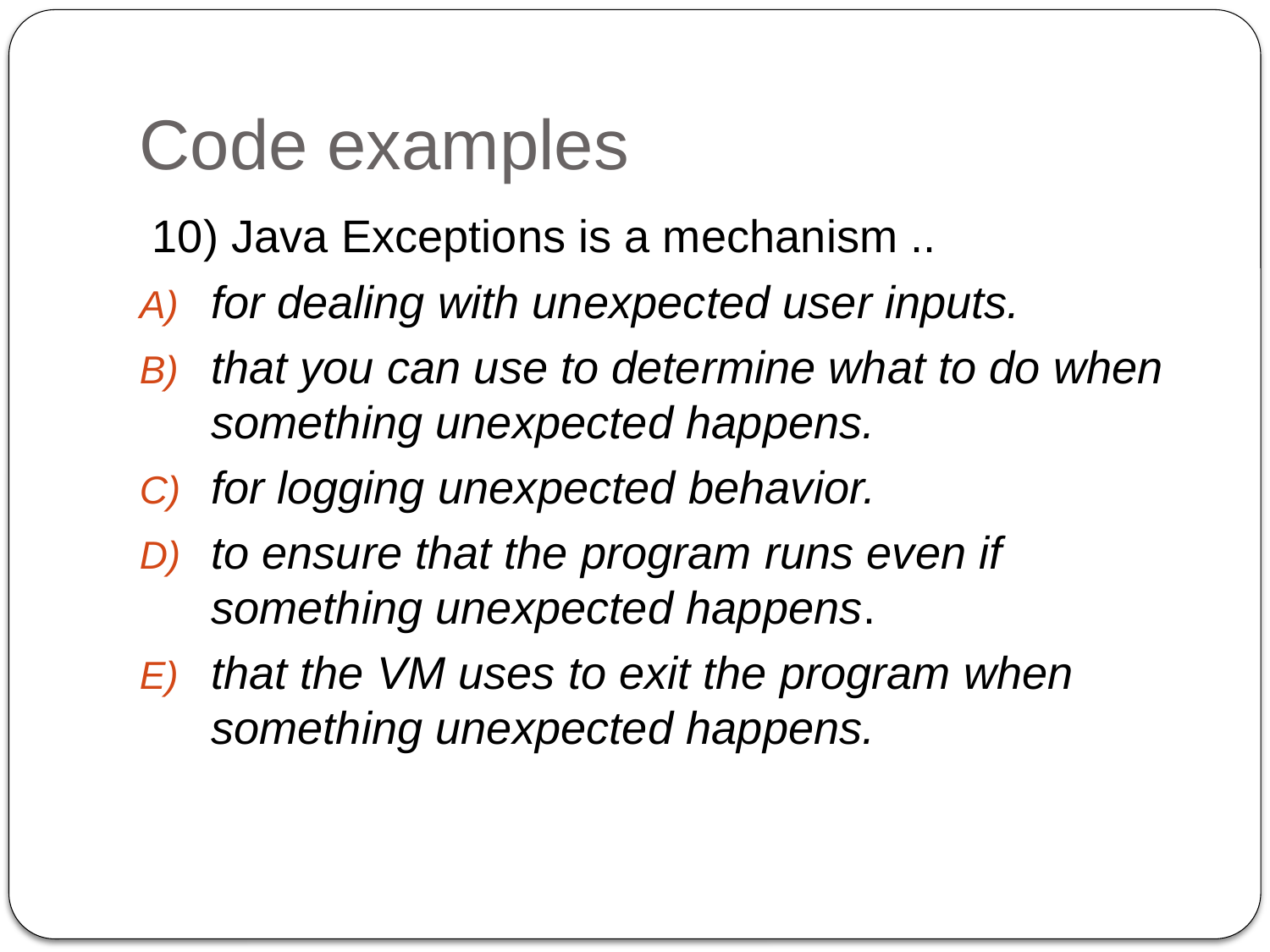

# Code examples
 10) Java Exceptions is a mechanism ..
for dealing with unexpected user inputs.
that you can use to determine what to do when something unexpected happens.
for logging unexpected behavior.
to ensure that the program runs even if something unexpected happens.
that the VM uses to exit the program when something unexpected happens.